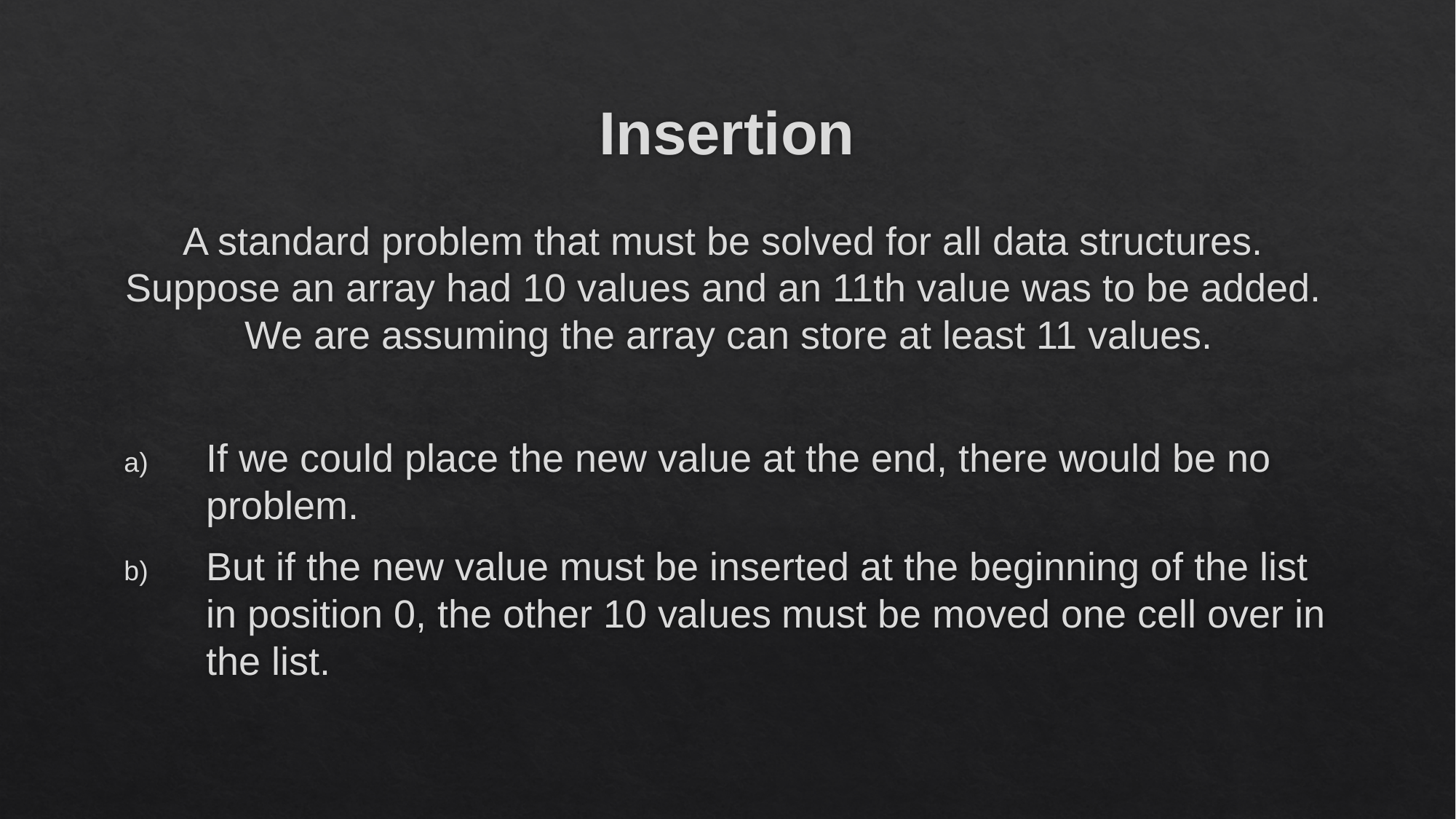

# Insertion
A standard problem that must be solved for all data structures.  Suppose an array had 10 values and an 11th value was to be added.  We are assuming the array can store at least 11 values.

If we could place the new value at the end, there would be no problem.
But if the new value must be inserted at the beginning of the list in position 0, the other 10 values must be moved one cell over in the list.